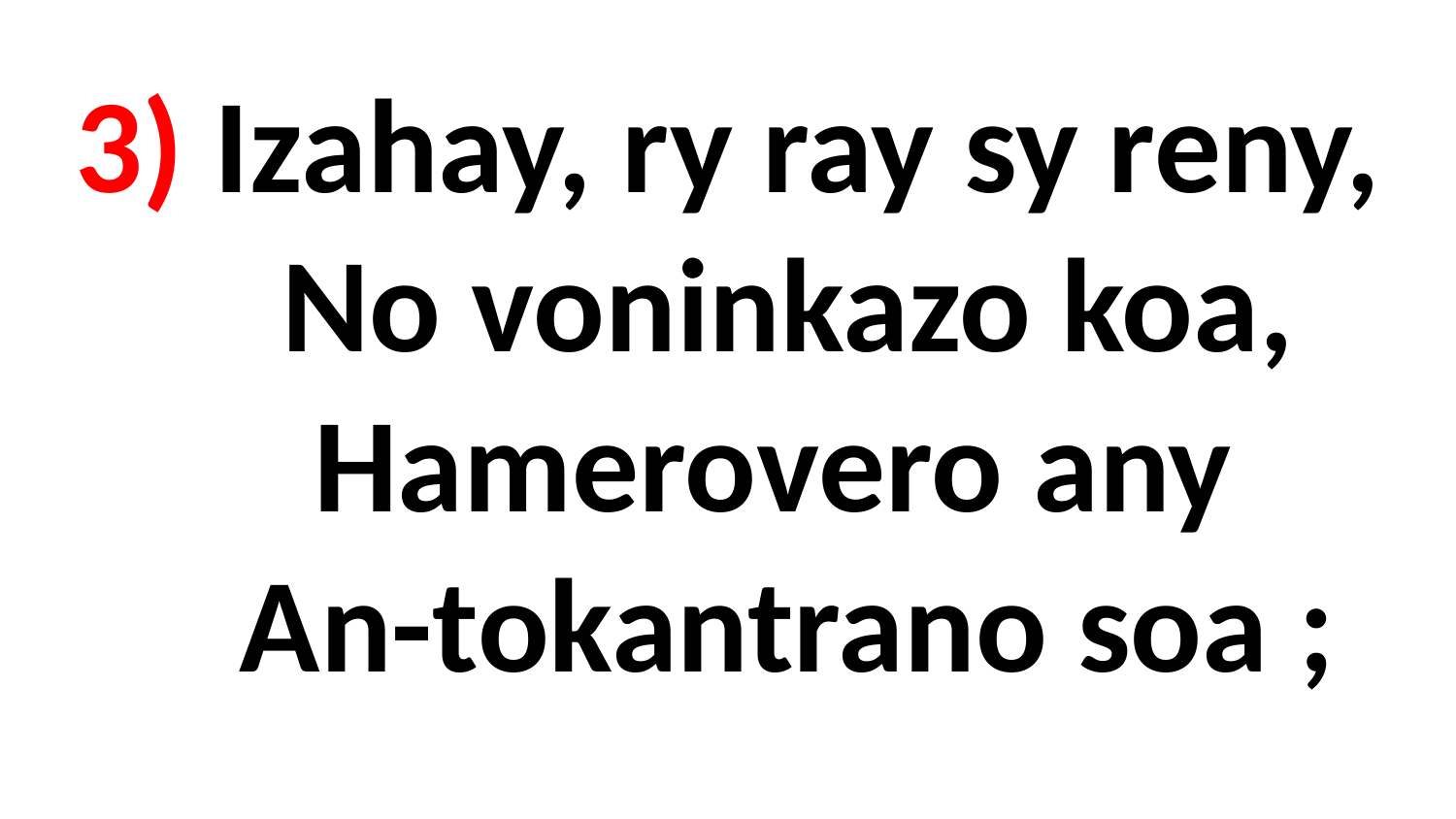

# 3) Izahay, ry ray sy reny, No voninkazo koa, Hamerovero any An-tokantrano soa ;